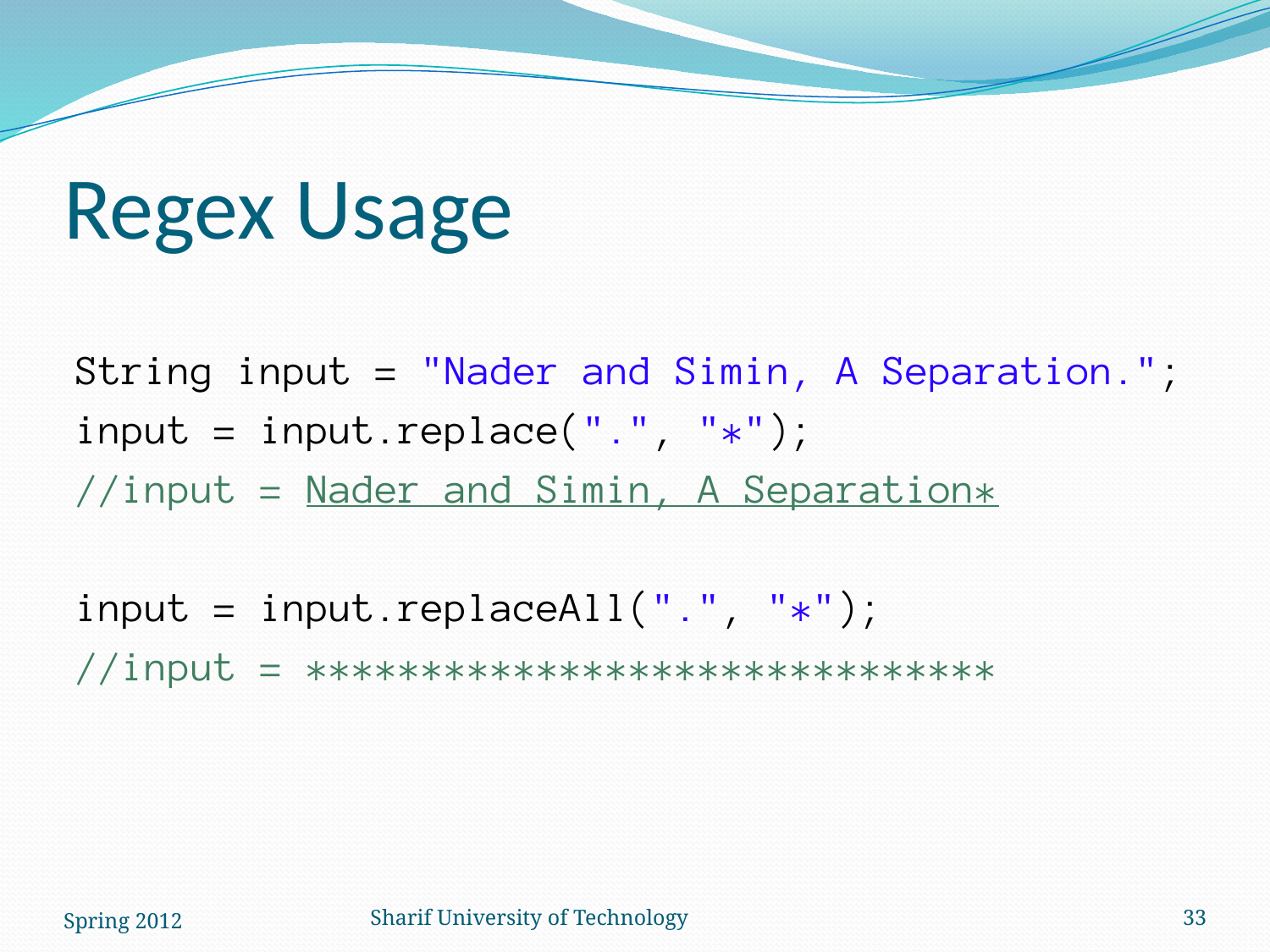

# Regex Usage

String input = "Nader and Simin, A Separation.";
input = input.replace(".", "*");
//input = Nader and Simin, A Separation*

input = input.replaceAll(".", "*");
//input = ******************************

Spring 2012
Sharif University of Technology
33